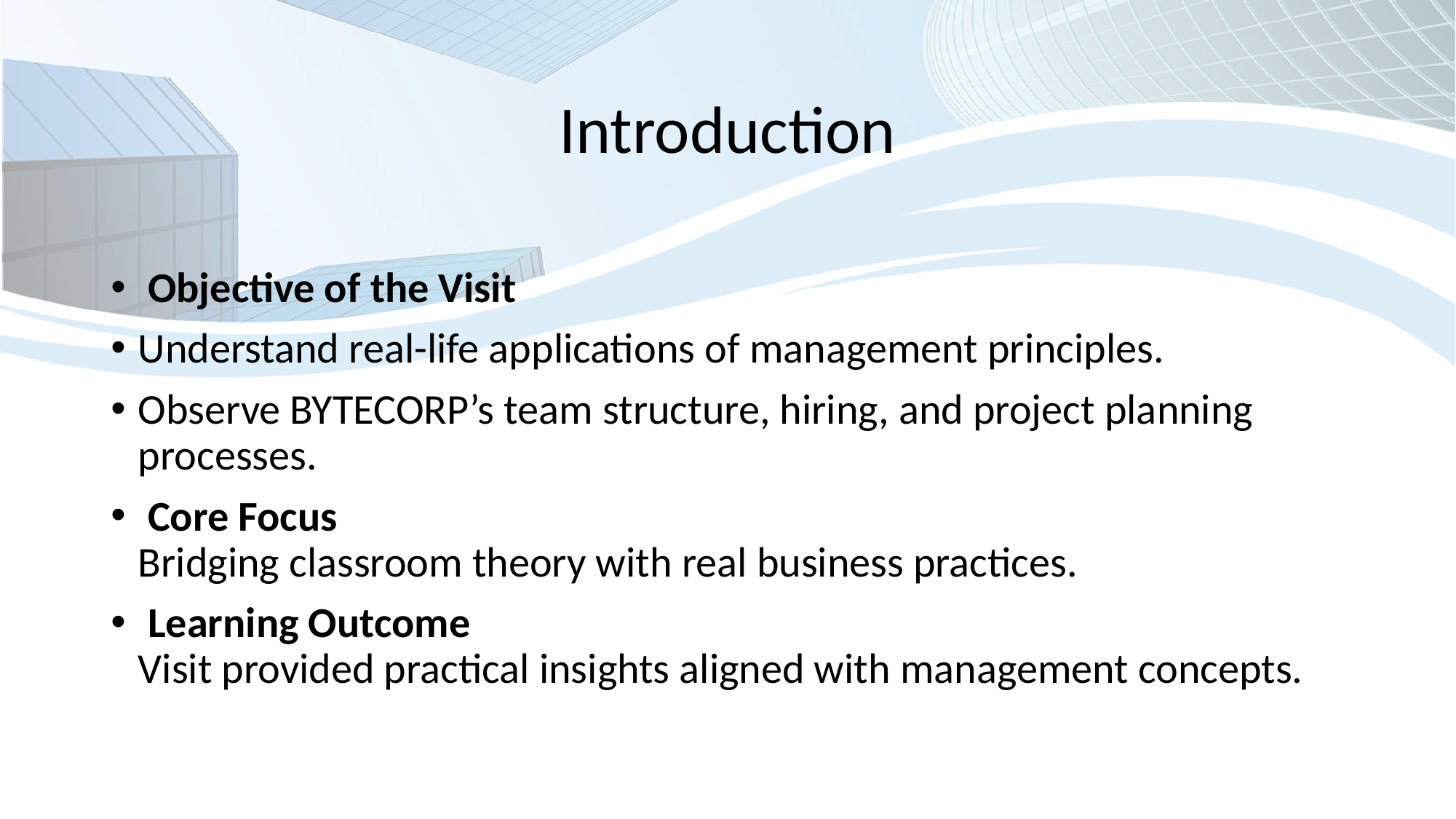

# Introduction
 Objective of the Visit
Understand real-life applications of management principles.
Observe BYTECORP’s team structure, hiring, and project planning processes.
 Core Focus
Bridging classroom theory with real business practices.
 Learning Outcome
Visit provided practical insights aligned with management concepts.